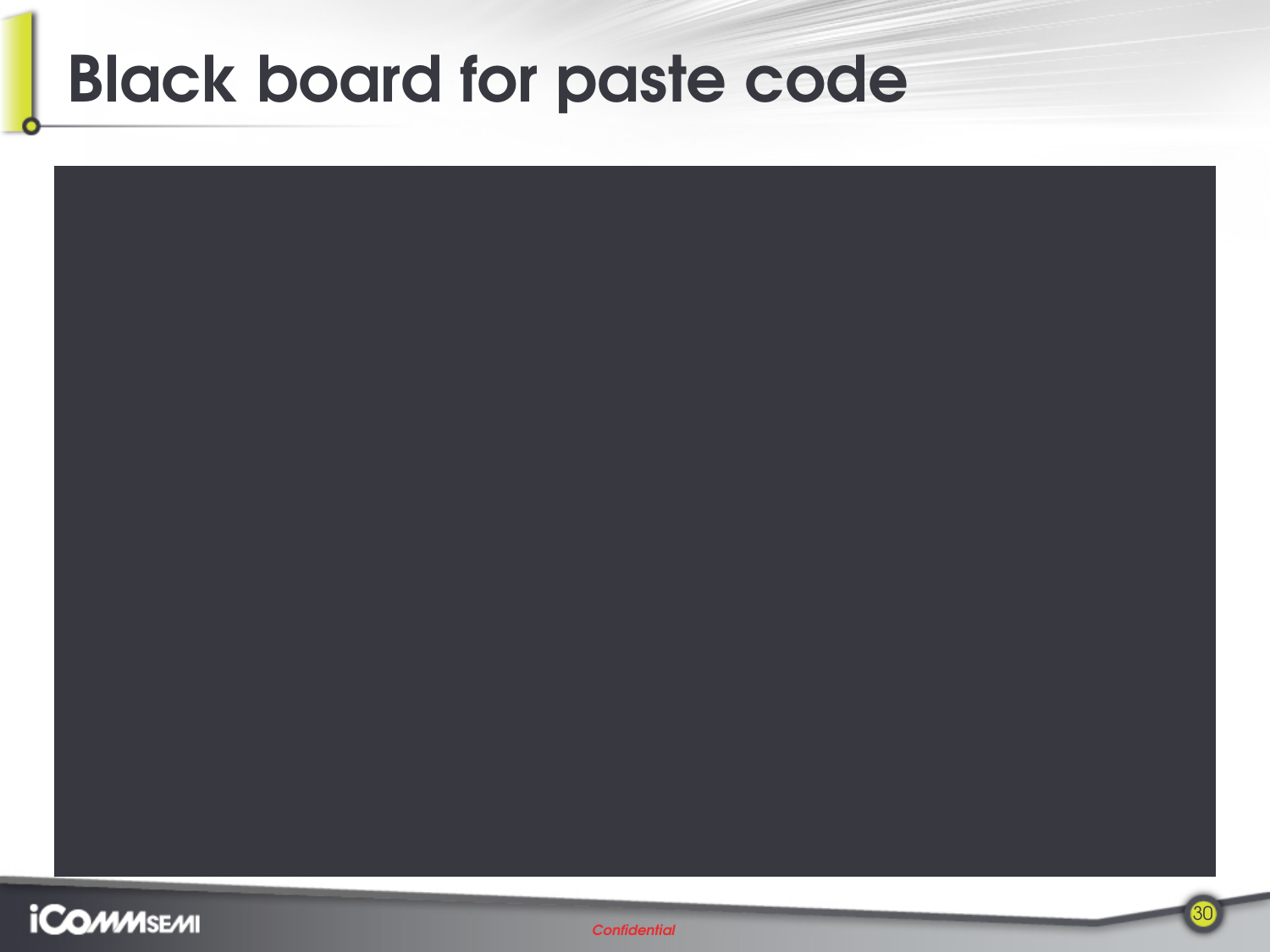

# Black board for paste code
|  |  |
| --- | --- |